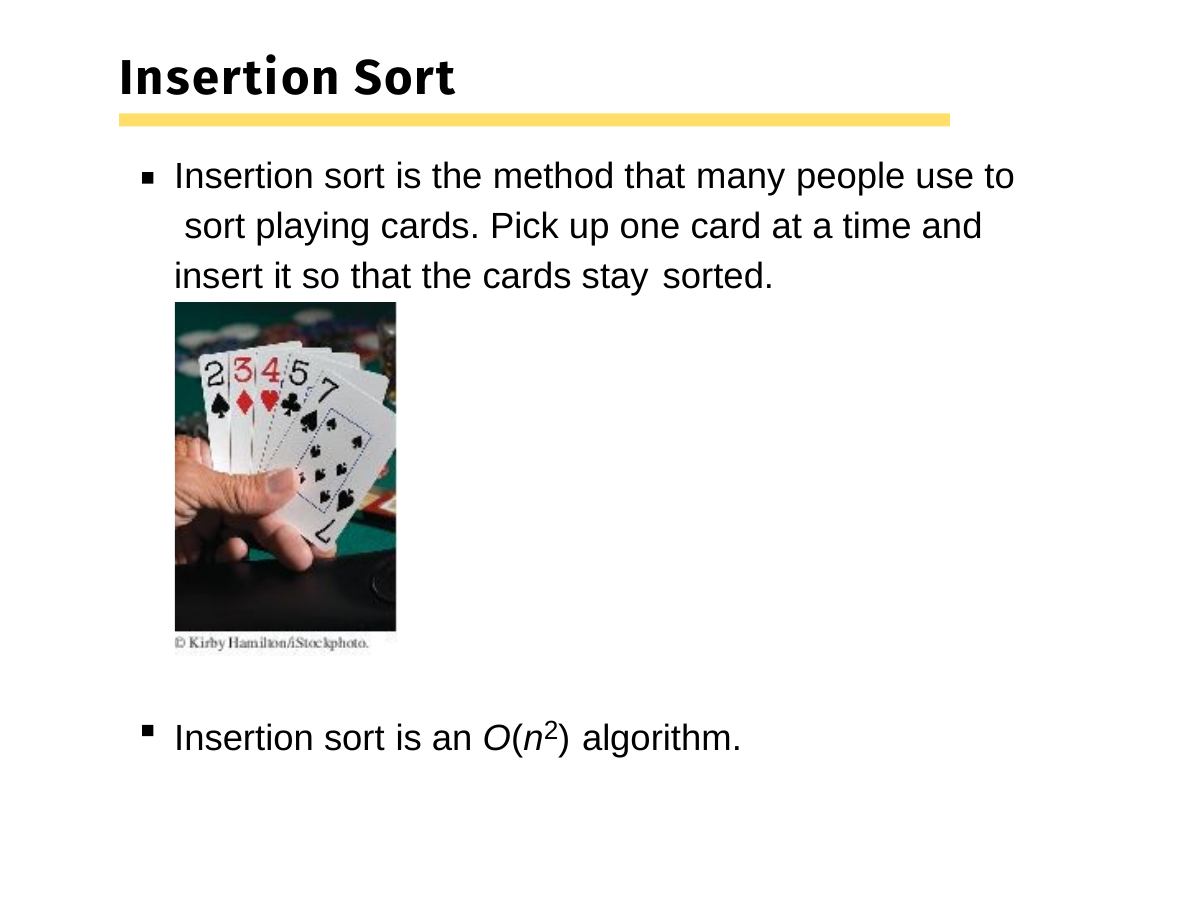

# Insertion Sort

Insertion sort is the method that many people use to  sort playing cards. Pick up one card at a time and  insert it so that the cards stay sorted.

Insertion sort is an O(n2) algorithm.